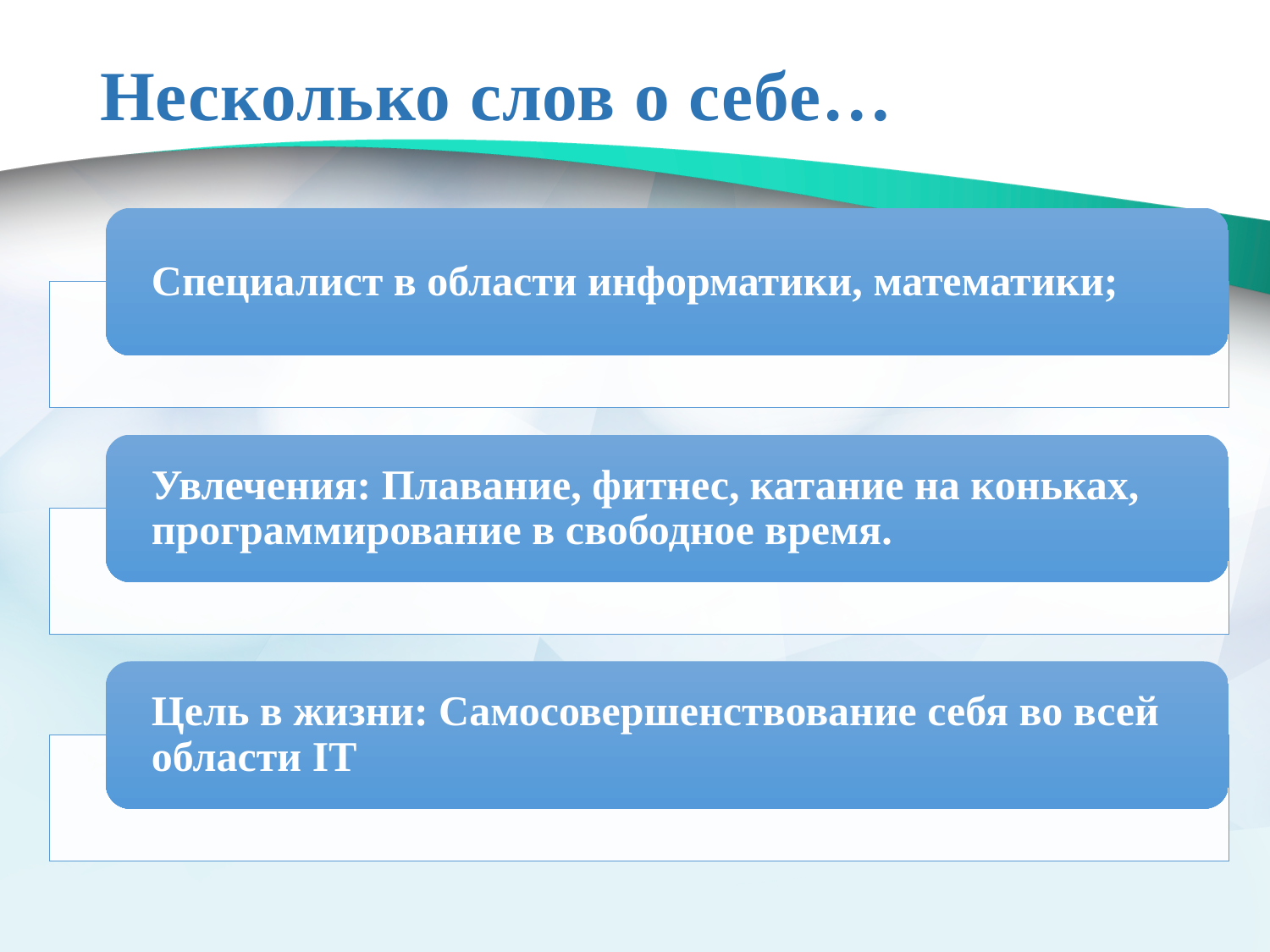

Несколько слов о себе…
Специалист в области информатики, математики;
Увлечения: Плавание, фитнес, катание на коньках, программирование в свободное время.
Цель в жизни: Самосовершенствование себя во всей области IT